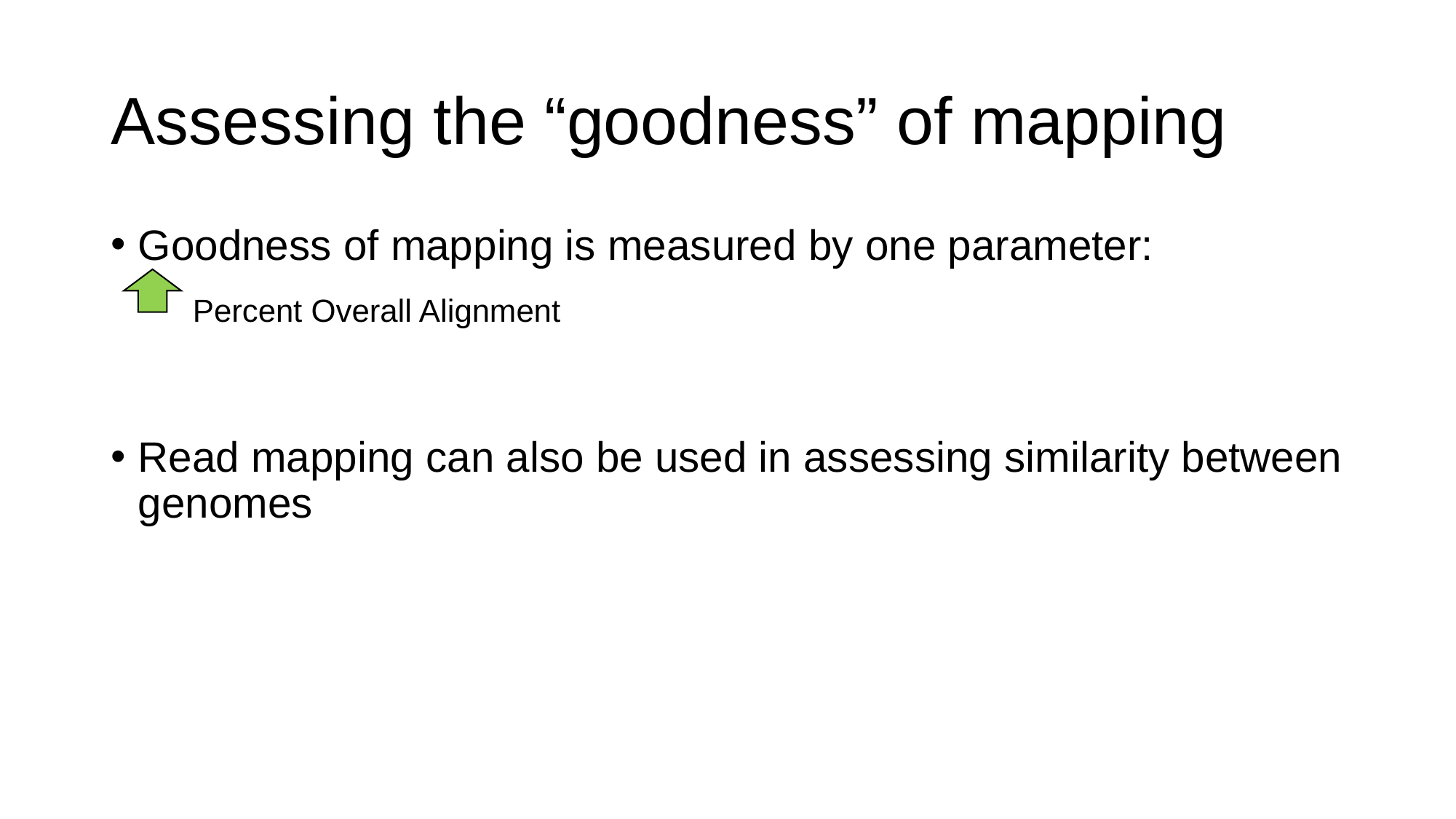

# Assessing the “goodness” of mapping
Goodness of mapping is measured by one parameter:
Percent Overall Alignment

Read mapping can also be used in assessing similarity between genomes